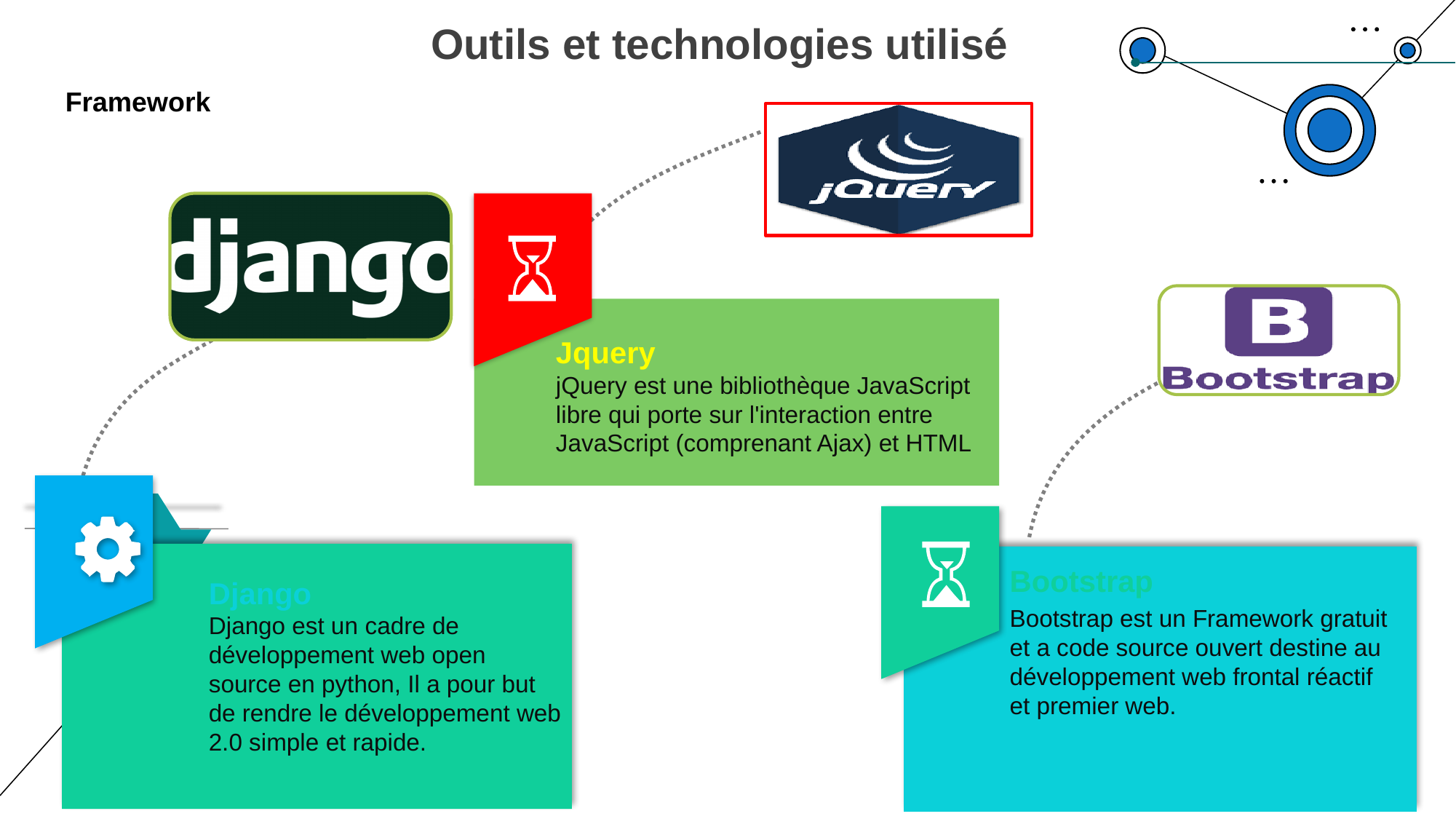

Outils et technologies utilisé
Framework

Jquery
jQuery est une bibliothèque JavaScript libre qui porte sur l'interaction entre JavaScript (comprenant Ajax) et HTML

Bootstrap
Bootstrap est un Framework gratuit et a code source ouvert destine au développement web frontal réactif et premier web.
Django
Django est un cadre de développement web open source en python, Il a pour but de rendre le développement web 2.0 simple et rapide.